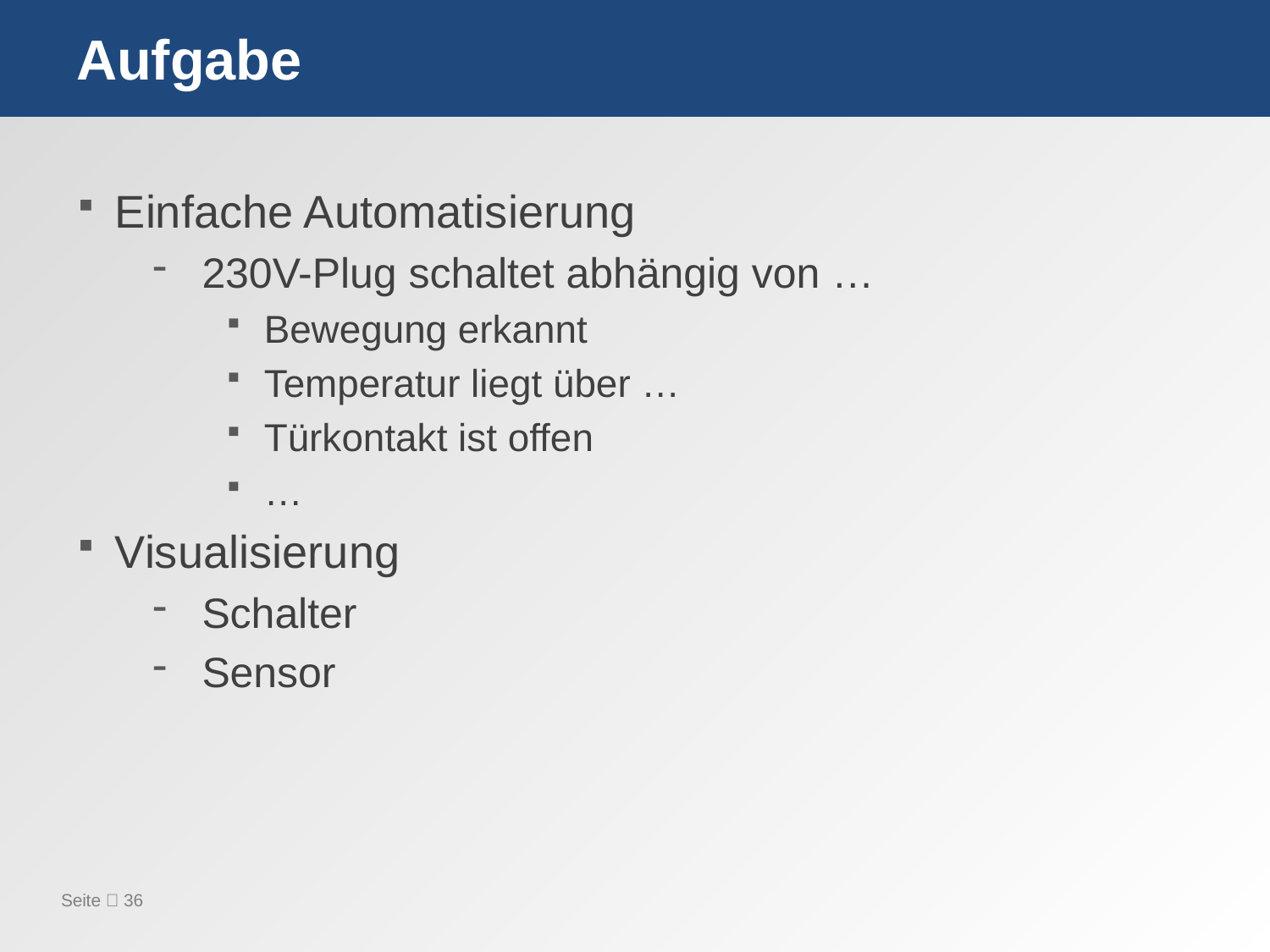

# Aufgabe
Einfache Automatisierung
230V-Plug schaltet abhängig von …
Bewegung erkannt
Temperatur liegt über …
Türkontakt ist offen
…
Visualisierung
Schalter
Sensor